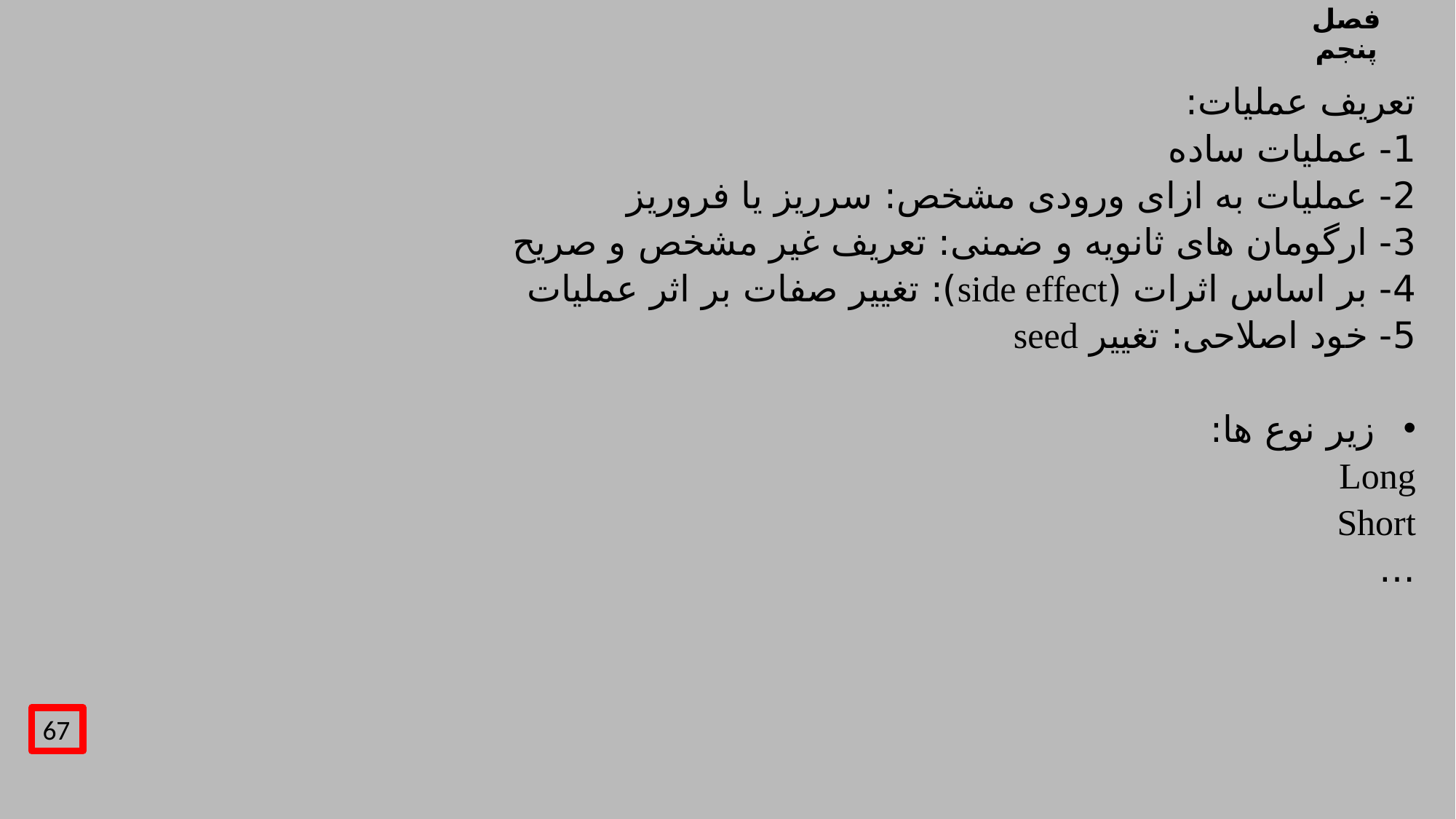

# فصل پنجم
تعریف عملیات:
1- عملیات ساده
2- عملیات به ازای ورودی مشخص: سرریز یا فروریز
3- ارگومان های ثانویه و ضمنی: تعریف غیر مشخص و صریح
4- بر اساس اثرات (side effect): تغییر صفات بر اثر عملیات
5- خود اصلاحی: تغییر seed

زیر نوع ها:
Long
Short
…

67